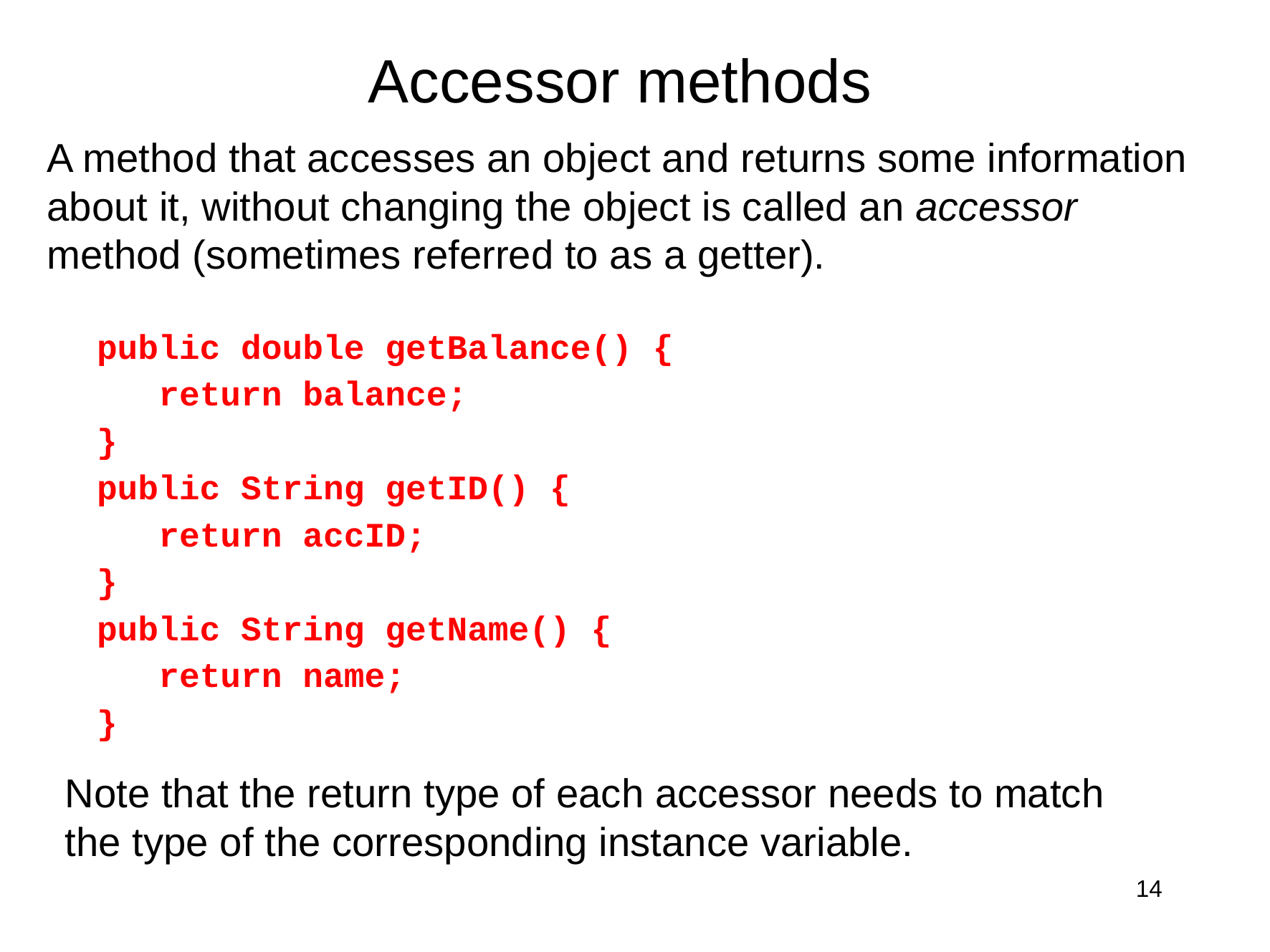

# Accessor methods
A method that accesses an object and returns some information about it, without changing the object is called an accessor method (sometimes referred to as a getter).
public double getBalance() {
   return balance;
}
public String getID() {
   return accID;
}
public String getName() {
   return name;
}
Note that the return type of each accessor needs to match the type of the corresponding instance variable.
14